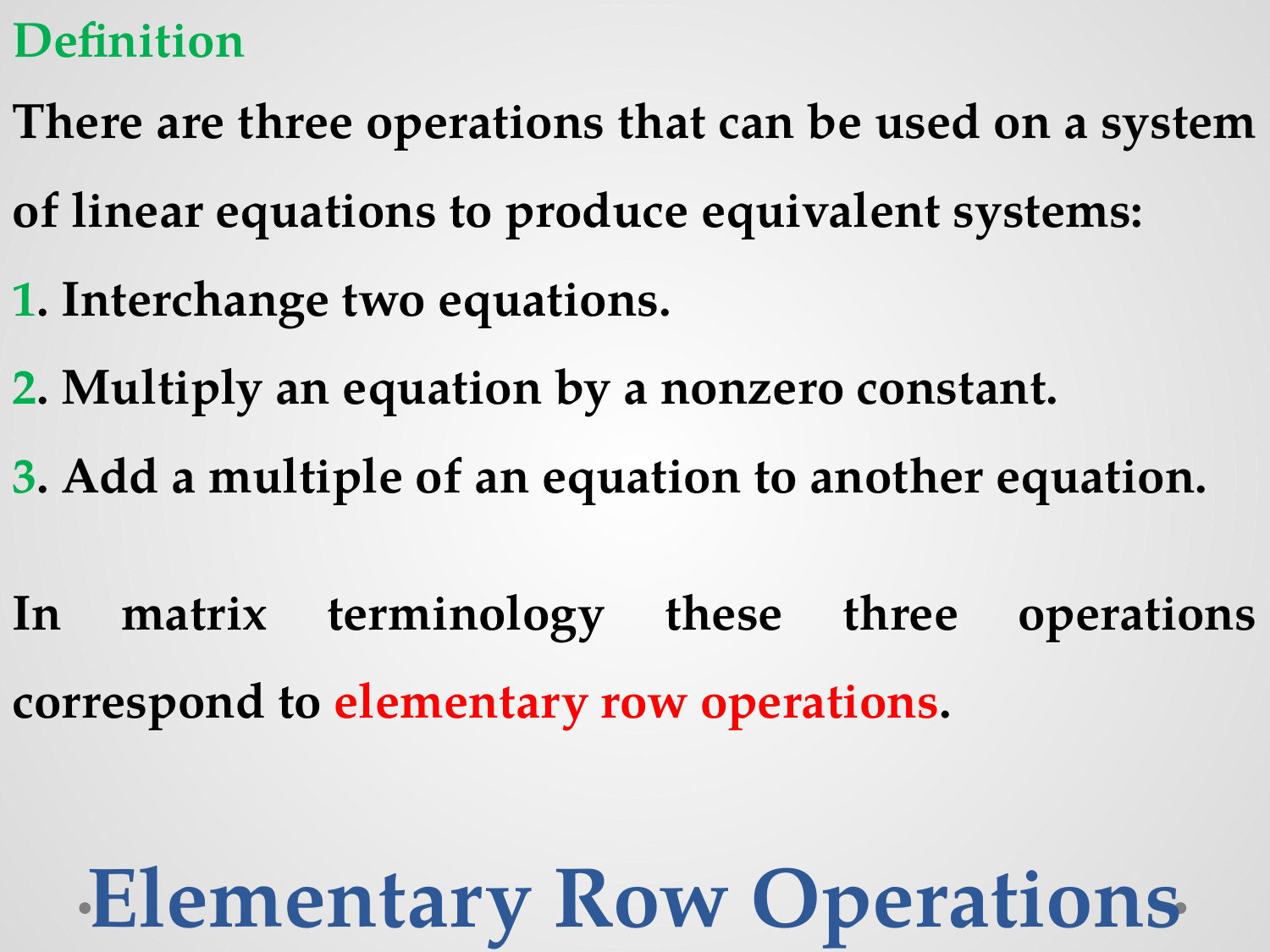

Definition
There are three operations that can be used on a system of linear equations to produce equivalent systems:
1. Interchange two equations.
2. Multiply an equation by a nonzero constant.
3. Add a multiple of an equation to another equation.
In matrix terminology these three operations correspond to elementary row operations.
Elementary Row Operations